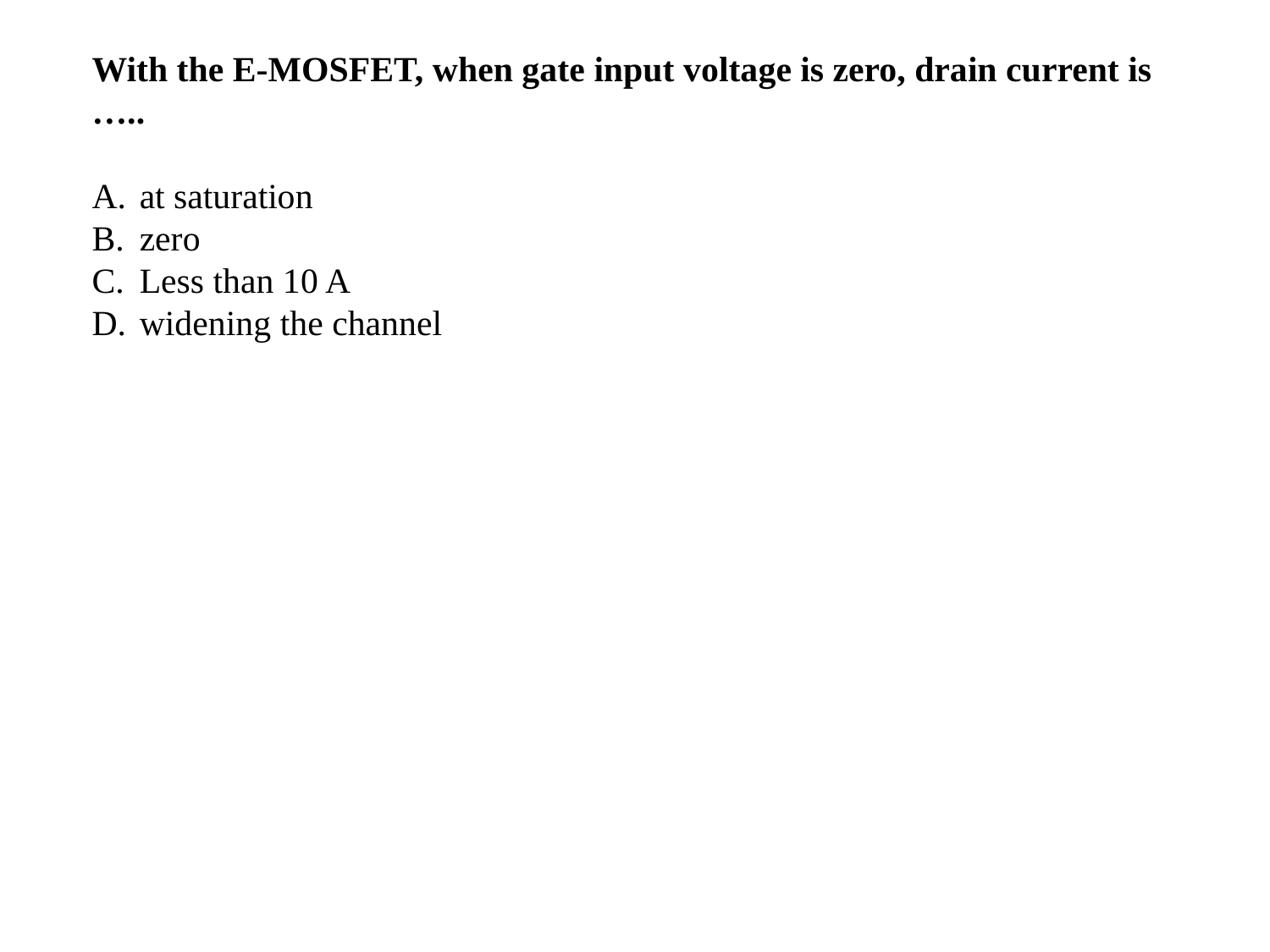

With the E-MOSFET, when gate input voltage is zero, drain current is …..

at saturation
zero
Less than 10 A
widening the channel